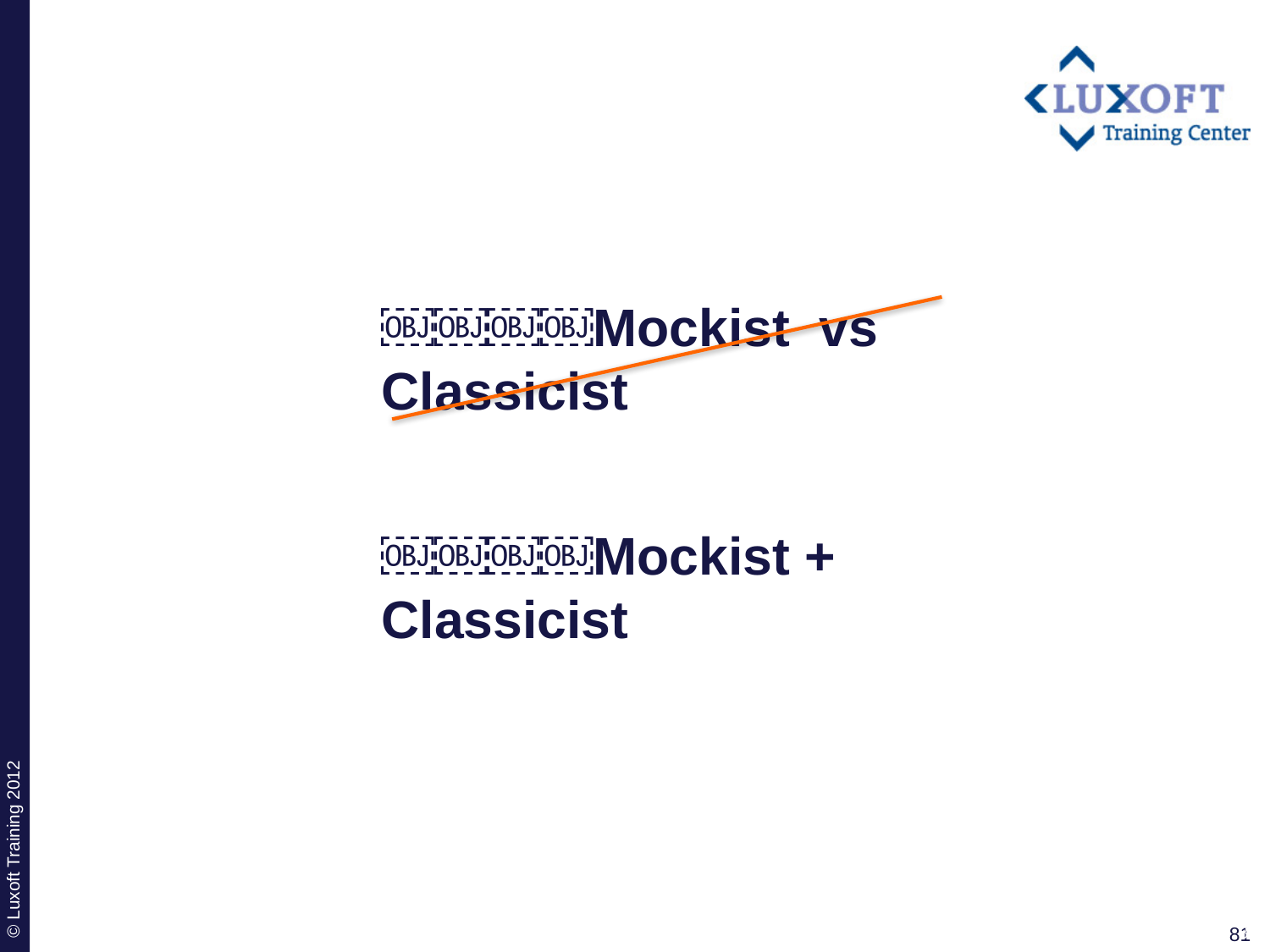

￼￼￼￼Mockist  vs Classicist
# ￼￼￼￼Mockist + Classicist